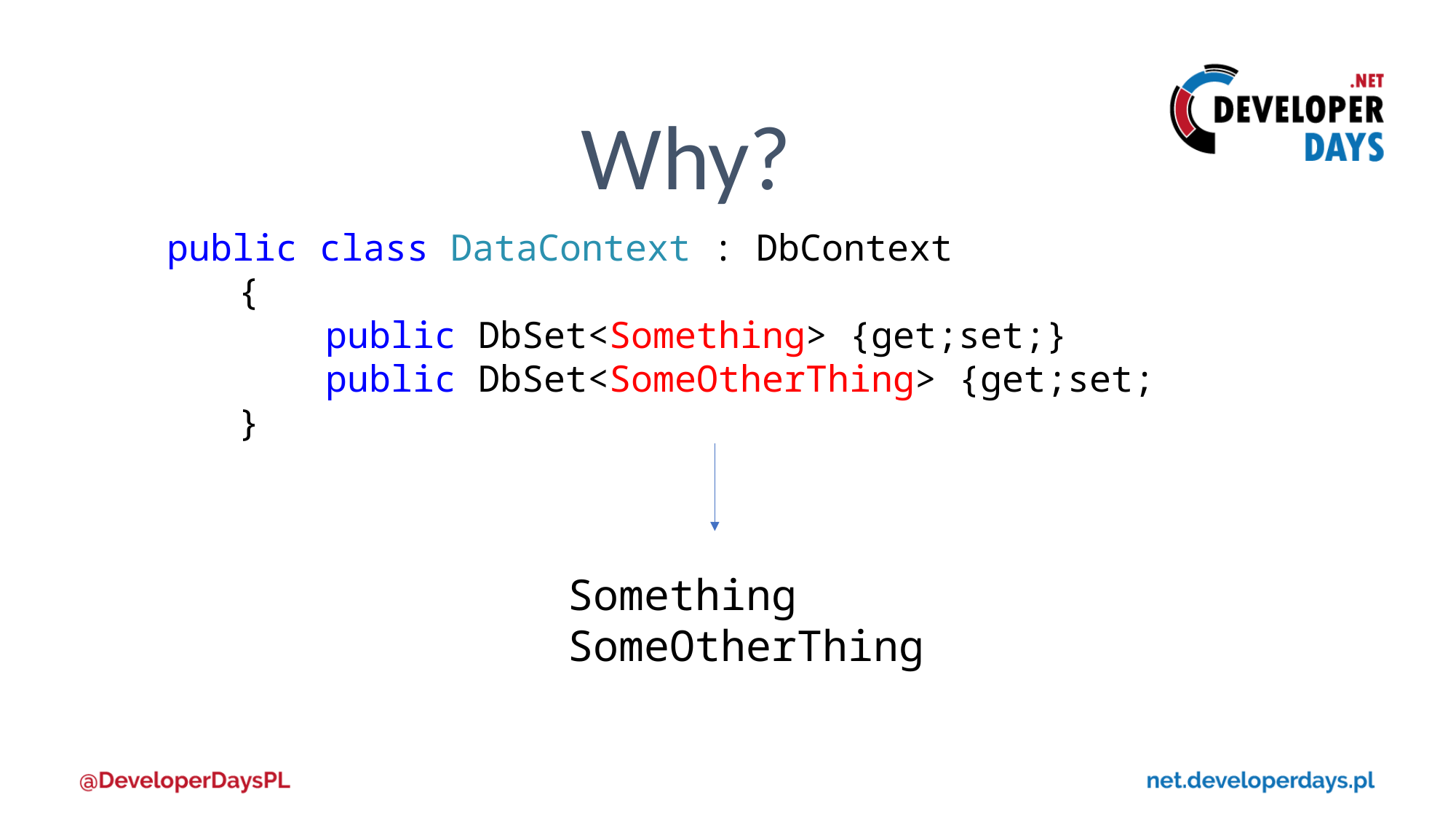

# Why?
 public class DataContext : DbContext
    {
        public DbSet<Something> {get;set;}
        public DbSet<SomeOtherThing> {get;set;
    }
Something
SomeOtherThing